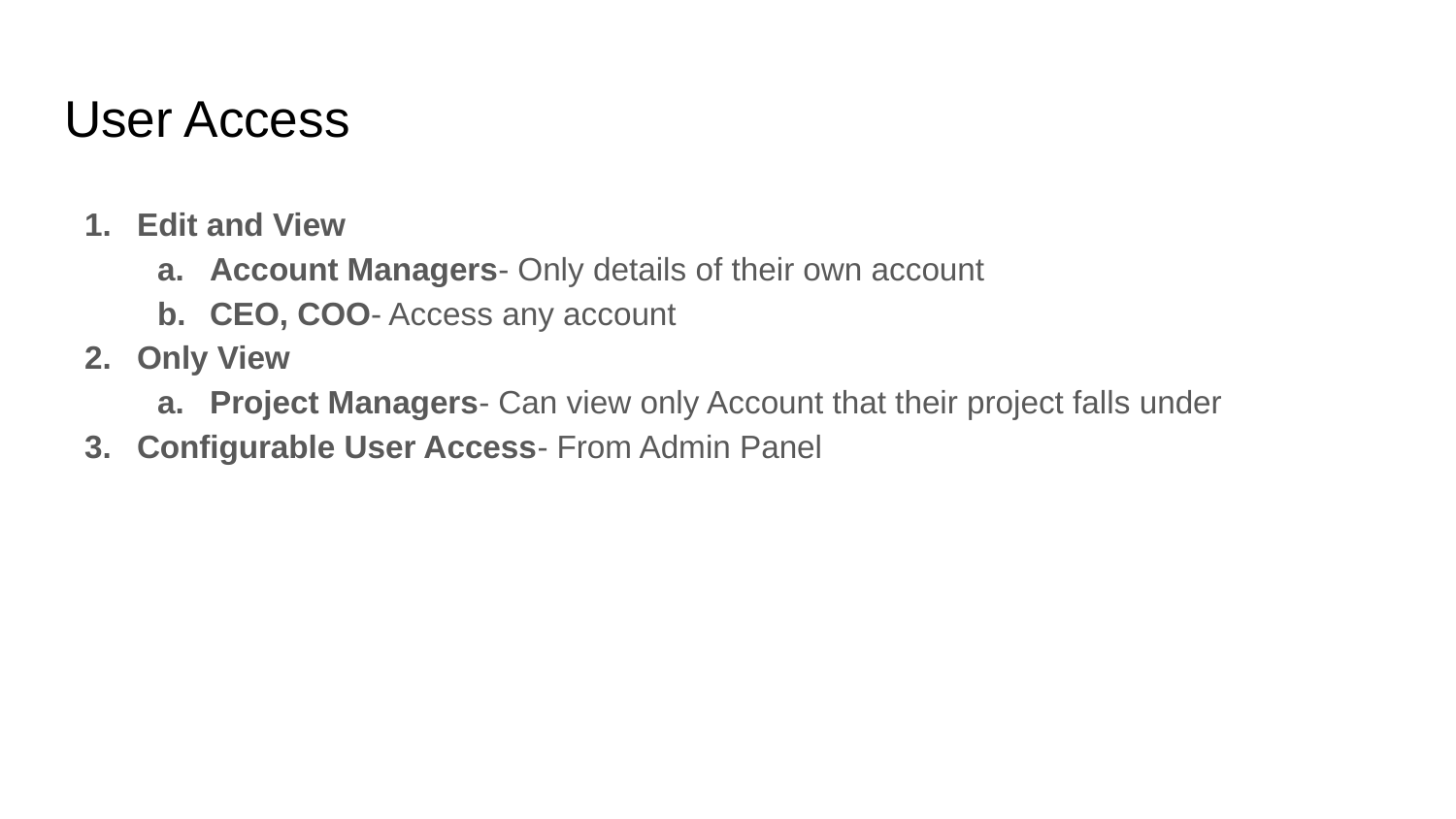

# User Access
Edit and View
Account Managers- Only details of their own account
CEO, COO- Access any account
Only View
Project Managers- Can view only Account that their project falls under
Configurable User Access- From Admin Panel